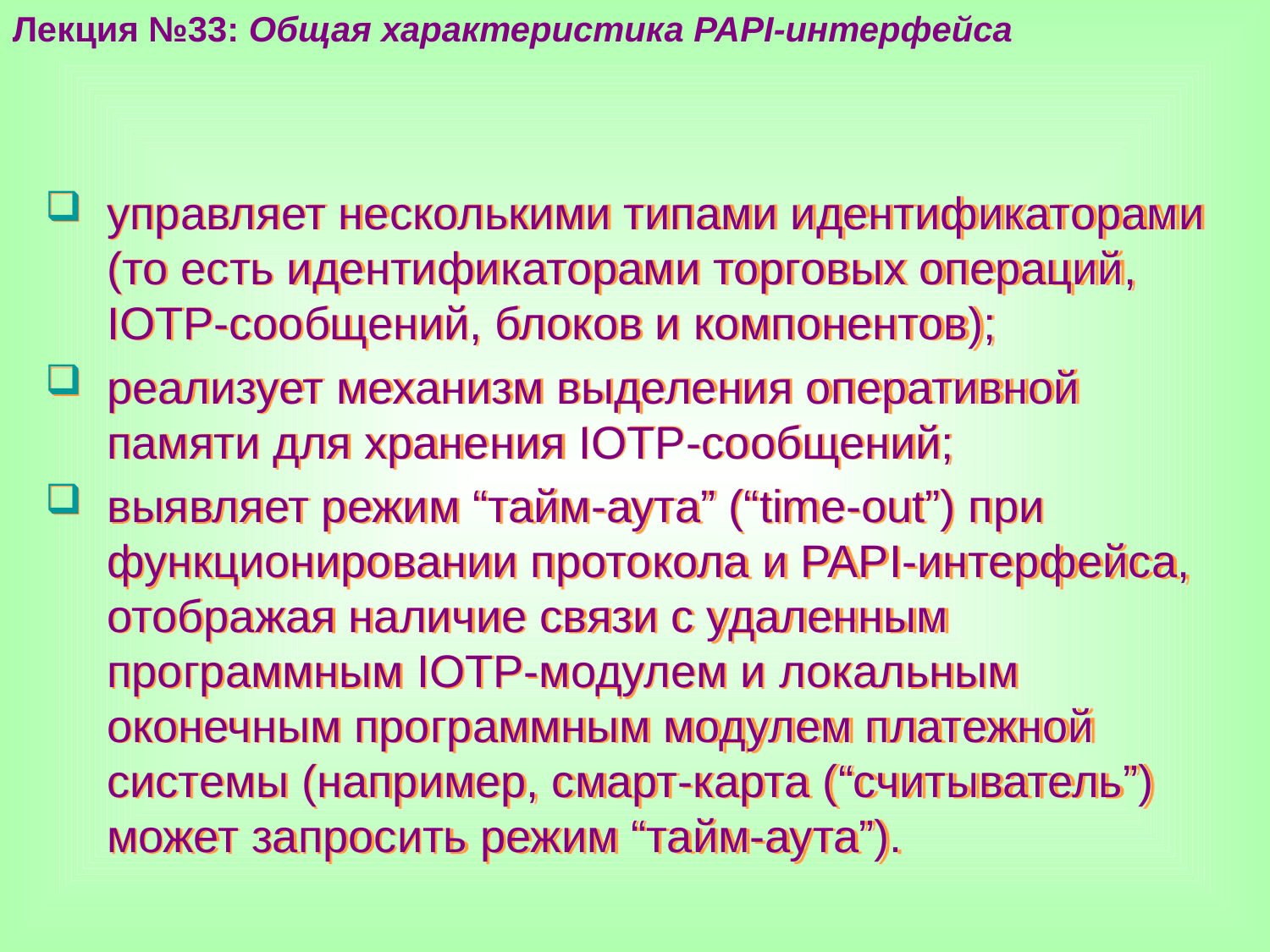

Лекция №33: Общая характеристика PAPI-интерфейса
управляет несколькими типами идентификаторами (то есть идентификаторами торговых операций, IOTP-сообщений, блоков и компонентов);
реализует механизм выделения оперативной памяти для хранения IOTP-сообщений;
выявляет режим “тайм-аута” (“time-out”) при функционировании протокола и PAPI-интерфейса, отображая наличие связи с удаленным программным IOTP-модулем и локальным оконечным программным модулем платежной системы (например, смарт-карта (“считыватель”) может запросить режим “тайм-аута”).